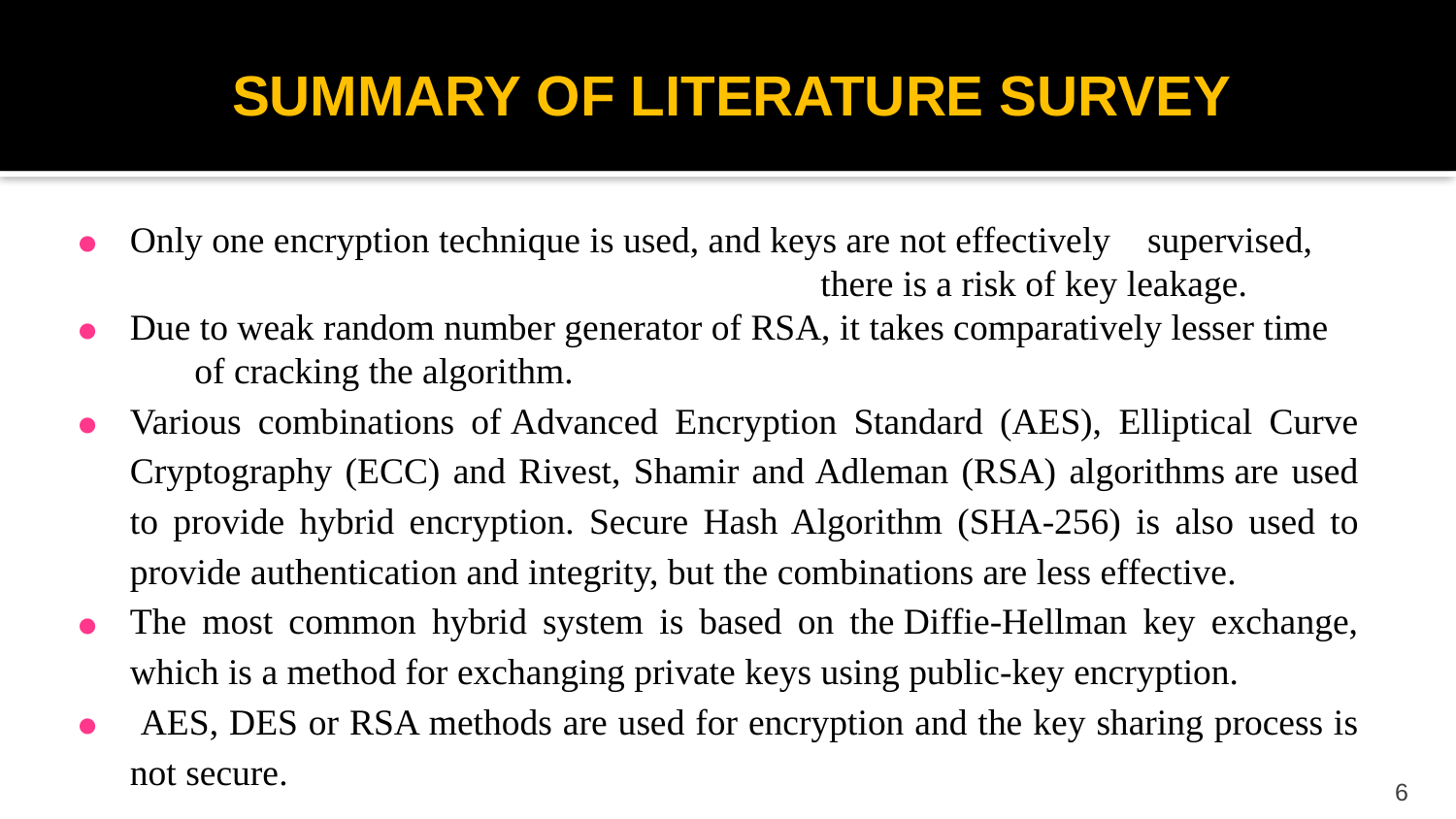

SUMMARY OF LITERATURE SURVEY
Only one encryption technique is used, and keys are not effectively    supervised,                                                                                there is a risk of key leakage.
Due to weak random number generator of RSA, it takes comparatively lesser time           of cracking the algorithm.
Various combinations of Advanced Encryption Standard (AES), Elliptical Curve Cryptography (ECC) and Rivest, Shamir and Adleman (RSA) algorithms are used to provide hybrid encryption. Secure Hash Algorithm (SHA-256) is also used to provide authentication and integrity, but the combinations are less effective.
The most common hybrid system is based on the Diffie-Hellman key exchange, which is a method for exchanging private keys using public-key encryption.
 AES, DES or RSA methods are used for encryption and the key sharing process is not secure.
6